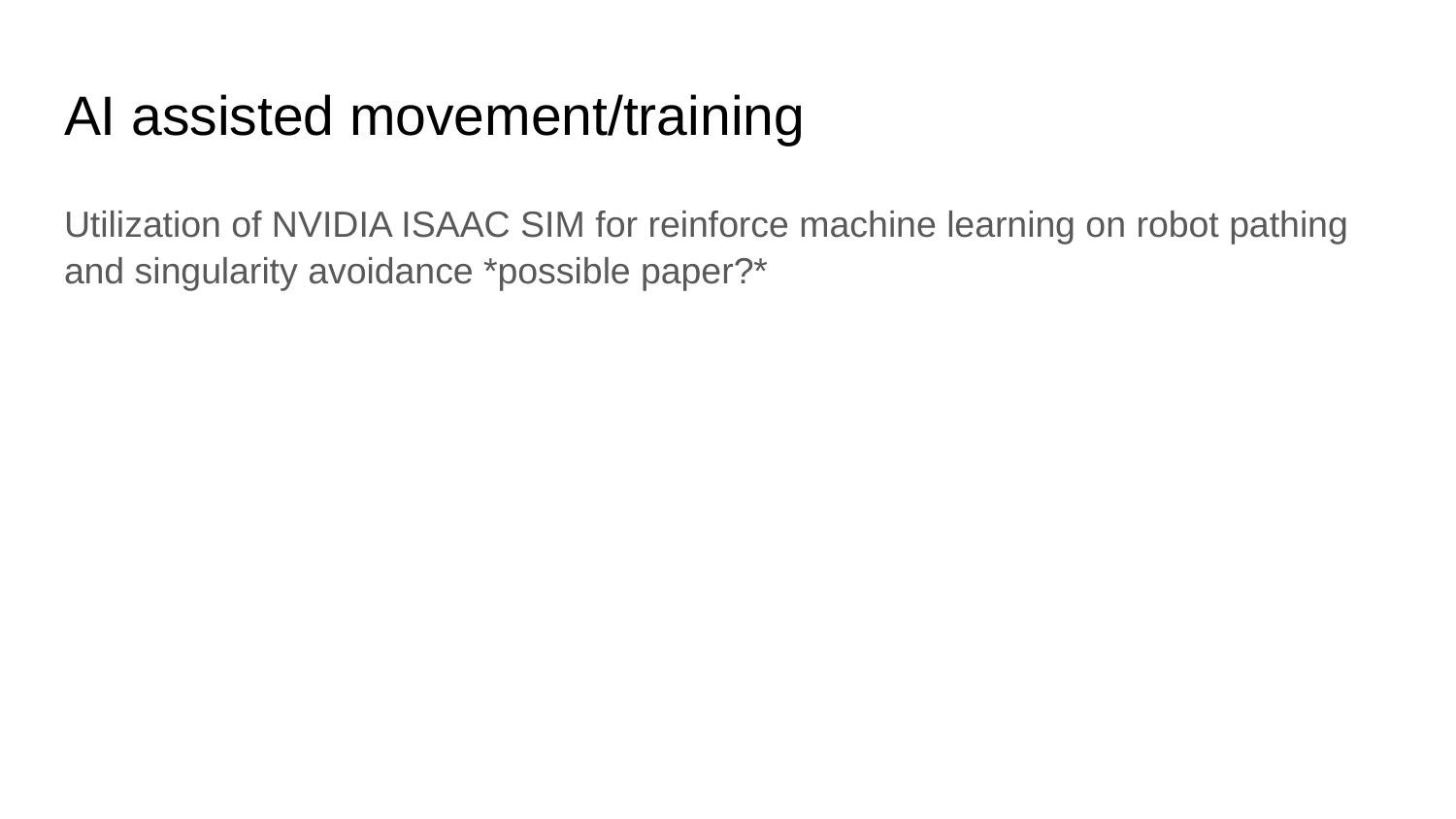

# AI assisted movement/training
Utilization of NVIDIA ISAAC SIM for reinforce machine learning on robot pathing and singularity avoidance *possible paper?*